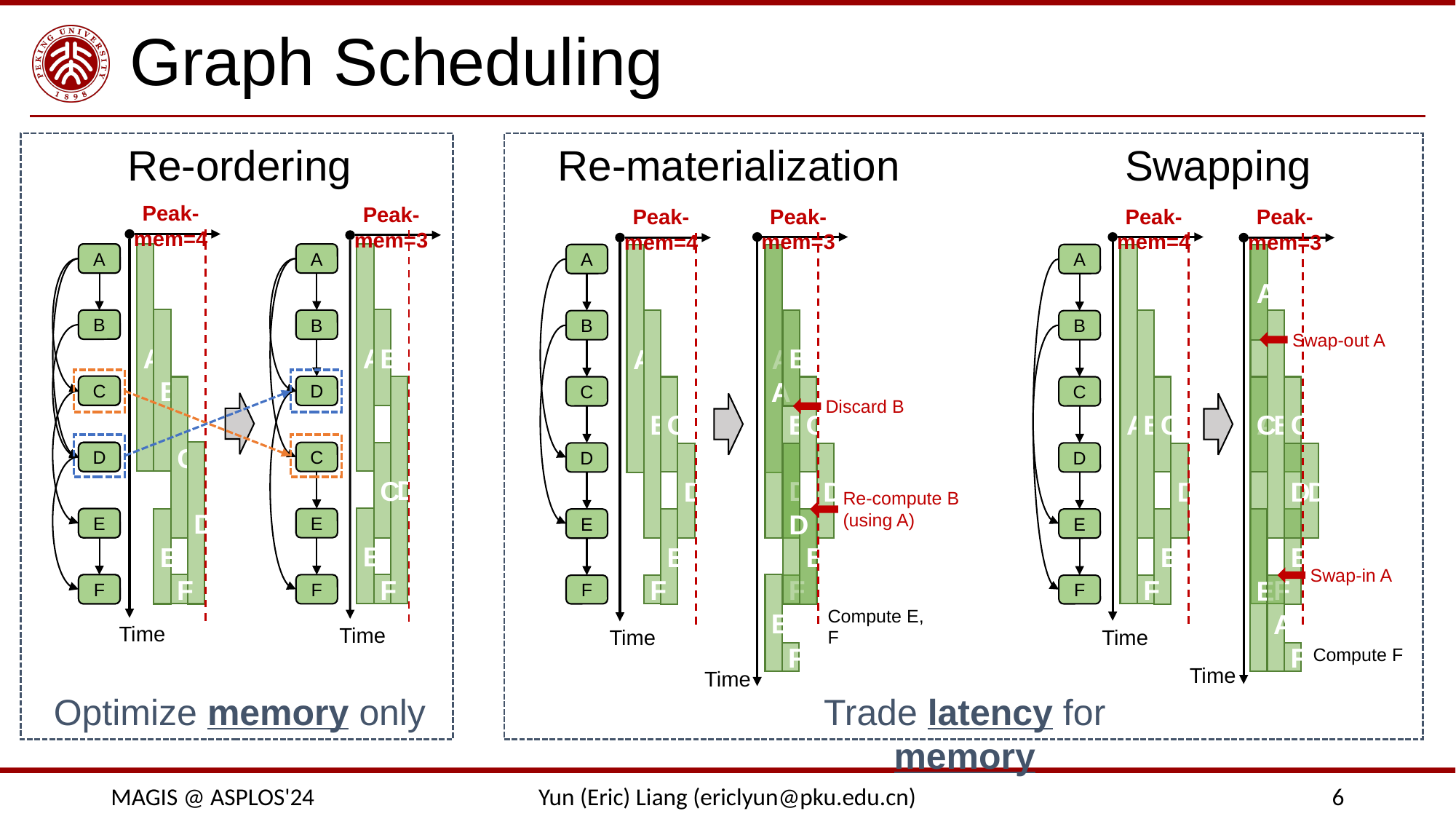

# Graph Scheduling

Re-ordering

Re-materialization
Swapping
Peak-mem=4

Time
A
B
C
D
E
F
Peak-mem=3

A
B
D
C
E
F
Time
Peak-mem=3

Time
Peak-mem=4

Time
A
B
C
D
E
F
Peak-mem=4

A
B
C
D
E
F
Time
Peak-mem=3

Time
A
A
B
C
D
E
F
A
B
D
C
E
F
A
B
C
D
E
F
A
A
A
B
C
D
E
F
A
A
B
B
B
B
B
Swap-out A

C
C
C
C
C
Discard B

D
D
D
D
D
D
Re-compute B
(using A)

B
E
E
E
E
Swap-in A

E
F
A
F
F
Compute E, F
Compute F
F
F
Optimize memory only
Trade latency for memory
MAGIS @ ASPLOS'24
Yun (Eric) Liang (ericlyun@pku.edu.cn)
6